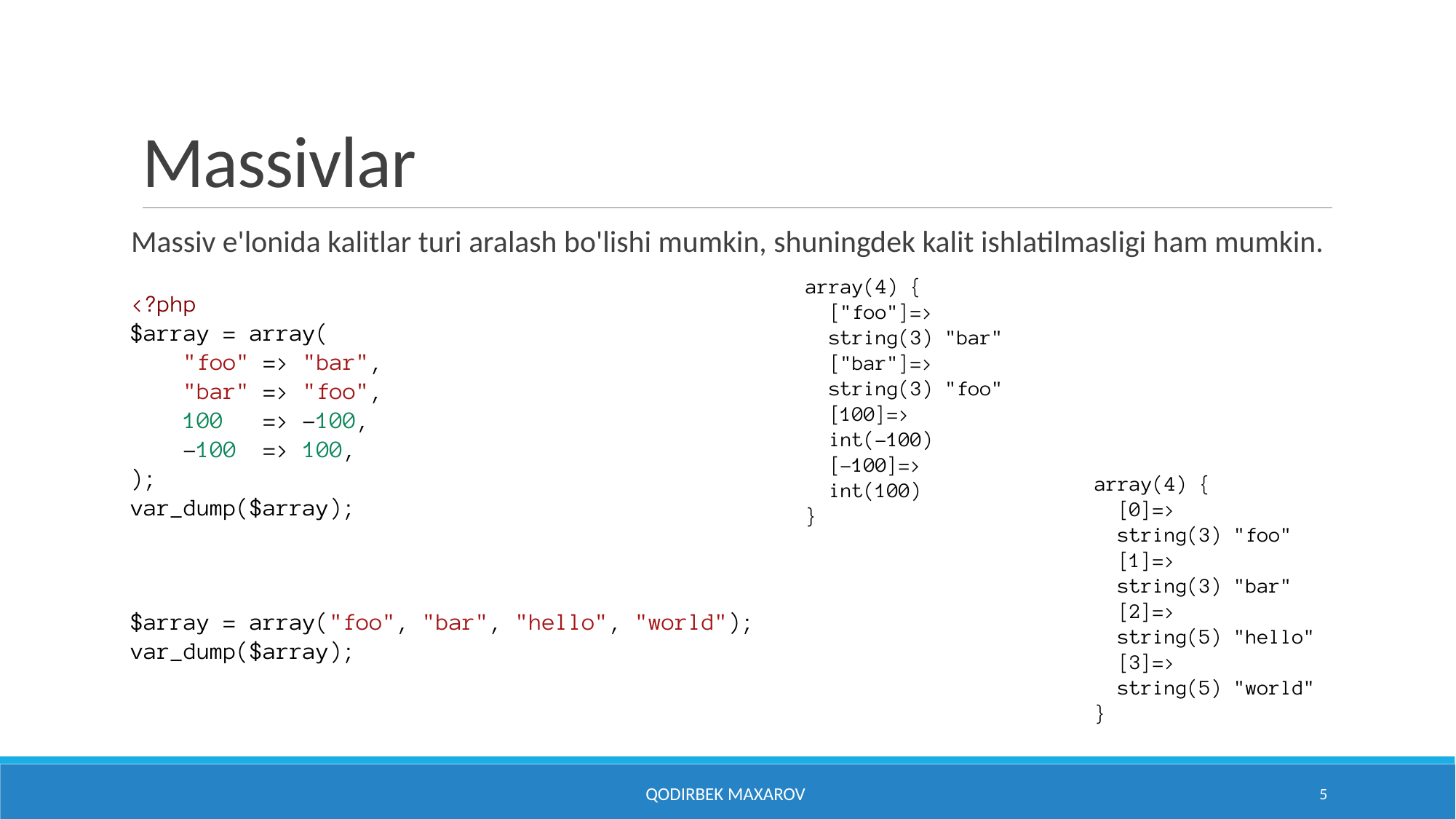

# Massivlar
Massiv e'lonida kalitlar turi aralash bo'lishi mumkin, shuningdek kalit ishlatilmasligi ham mumkin.

<?php
$array = array(
    "foo" => "bar",
    "bar" => "foo",
    100   => -100,
    -100  => 100,
);
var_dump($array);

$array = array("foo", "bar", "hello", "world");
var_dump($array);

array(4) {
  ["foo"]=>
  string(3) "bar"
  ["bar"]=>
  string(3) "foo"
  [100]=>
  int(-100)
  [-100]=>
  int(100)
}
array(4) {
  [0]=>
  string(3) "foo"
  [1]=>
  string(3) "bar"
  [2]=>
  string(5) "hello"
  [3]=>
  string(5) "world"
}
Qodirbek Maxarov
5